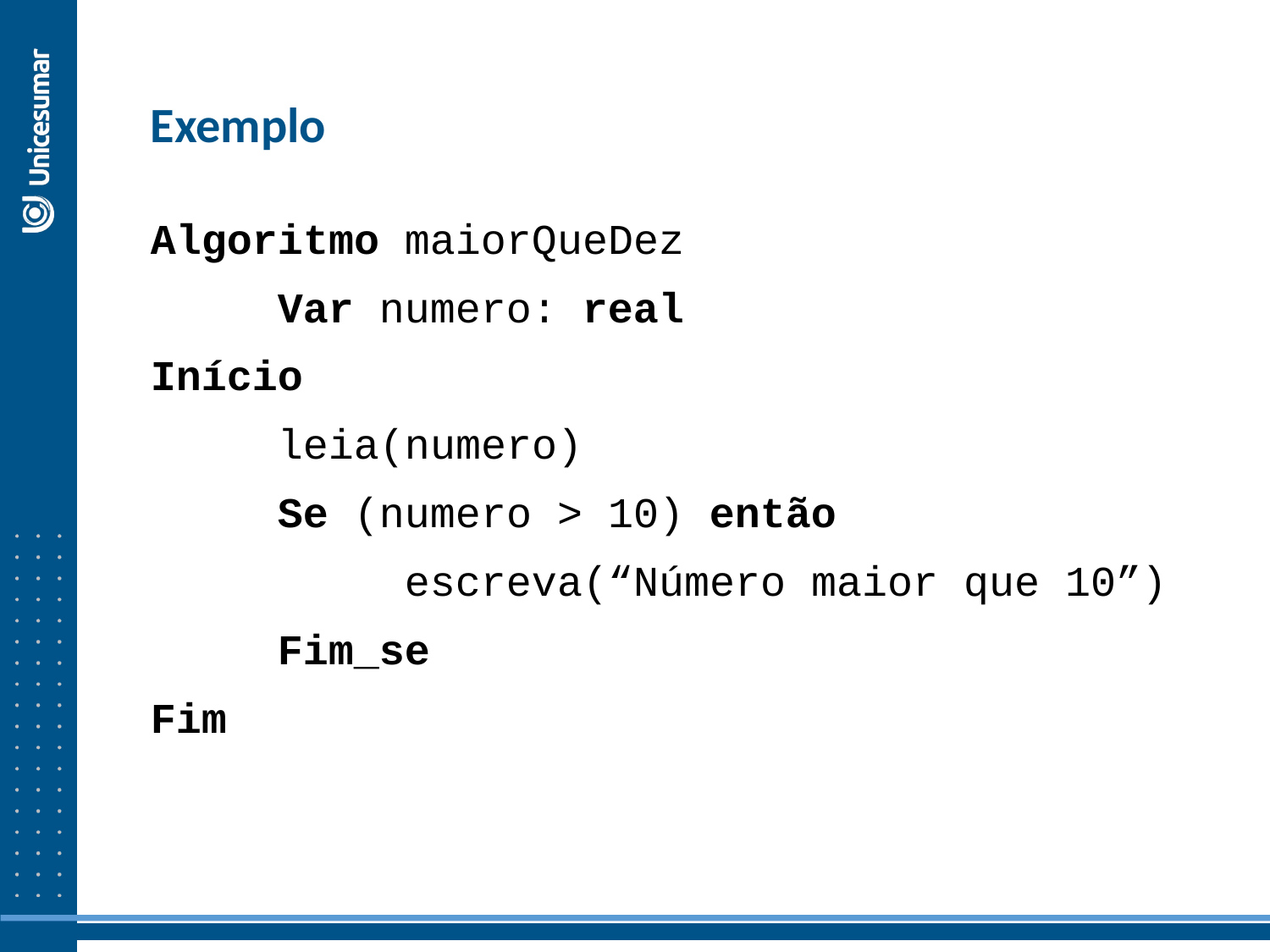

Exemplo
Algoritmo maiorQueDez
	Var numero: real
Início
	leia(numero)
	Se (numero > 10) então
		escreva(“Número maior que 10”)
	Fim_se
Fim